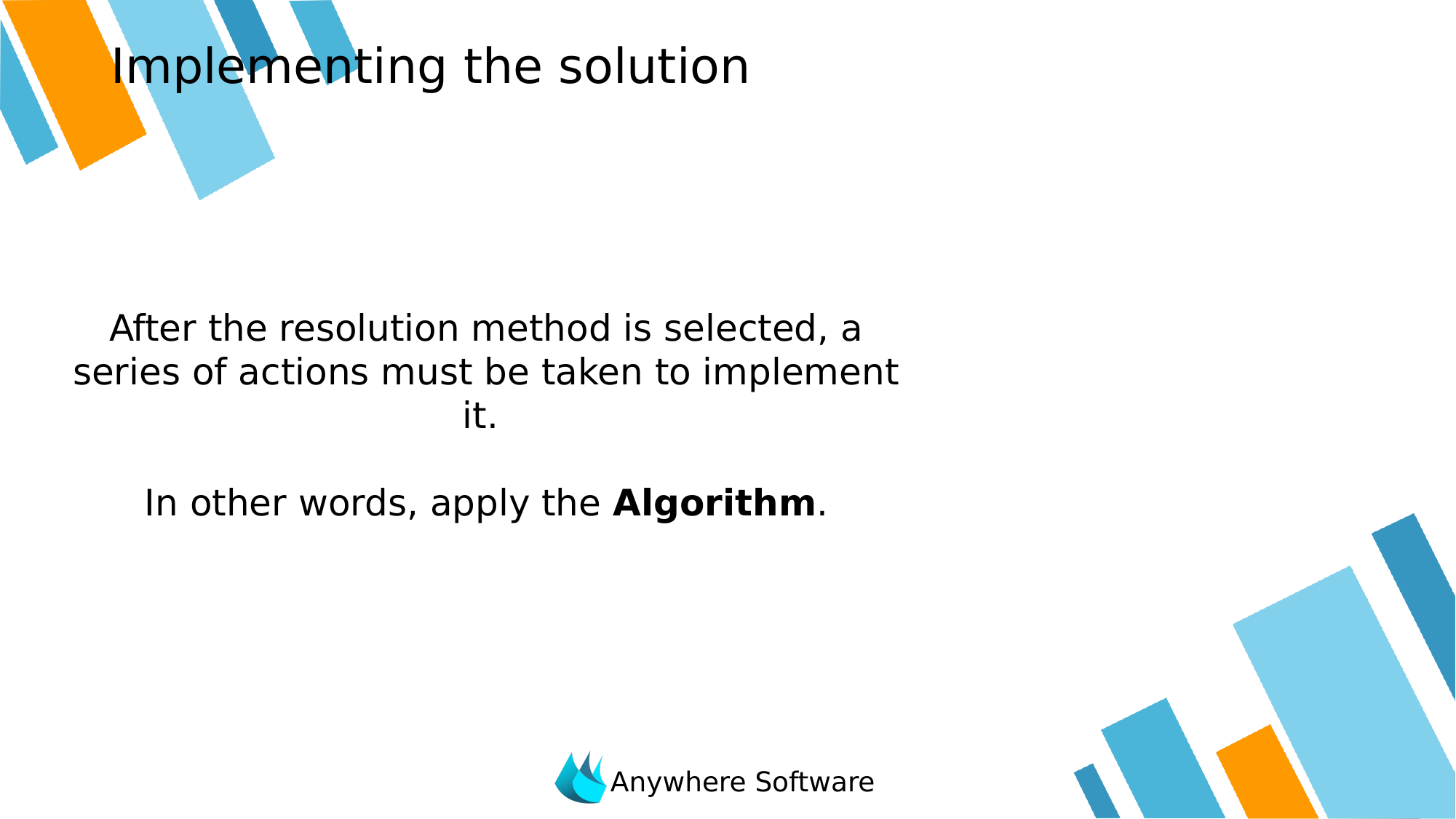

# Implementing the solution
After the resolution method is selected, a series of actions must be taken to implement it.

In other words, apply the Algorithm.